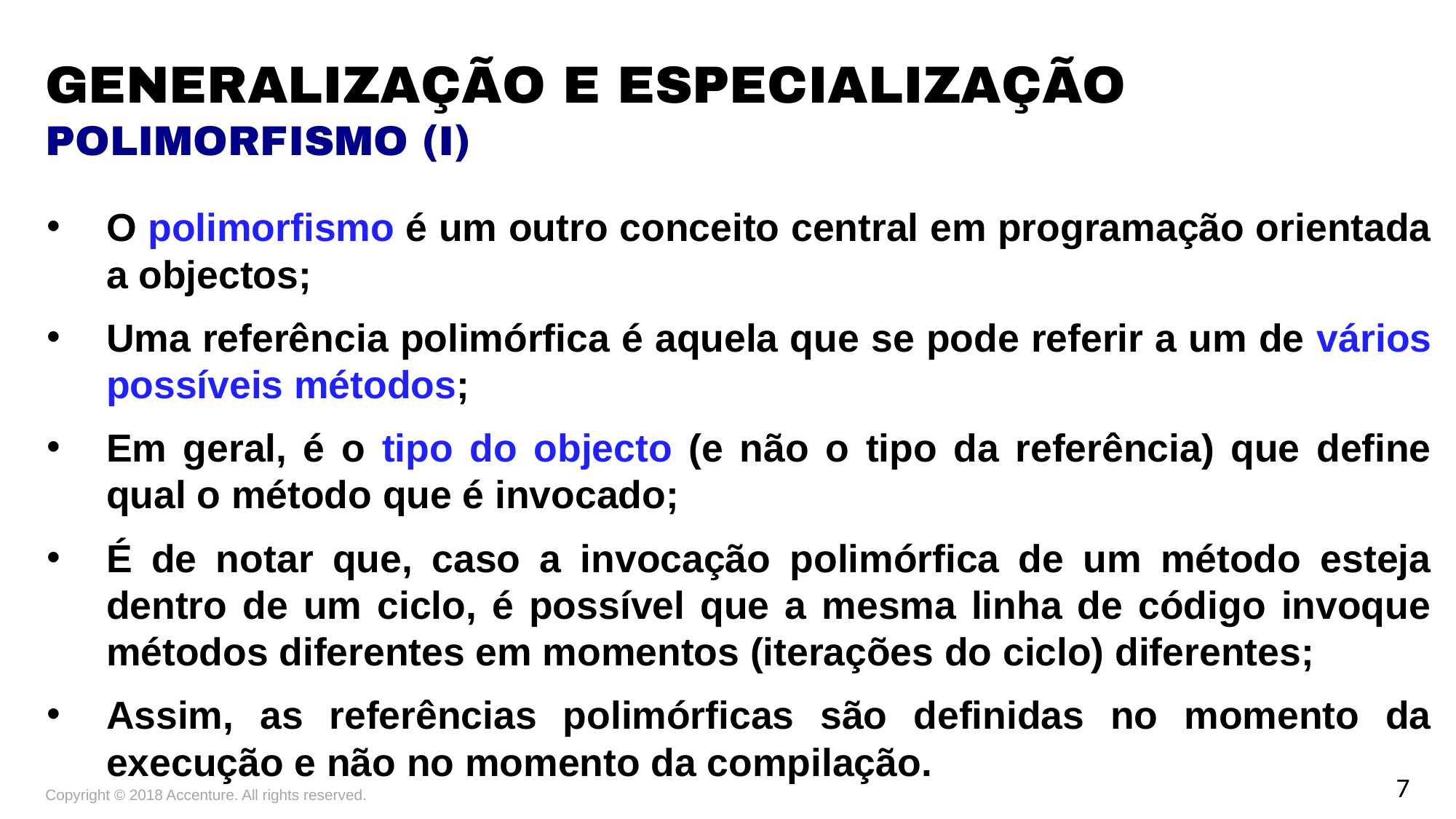

# Generalização e Especialização Polimorfismo (i)
O polimorfismo é um outro conceito central em programação orientada a objectos;
Uma referência polimórfica é aquela que se pode referir a um de vários possíveis métodos;
Em geral, é o tipo do objecto (e não o tipo da referência) que define qual o método que é invocado;
É de notar que, caso a invocação polimórfica de um método esteja dentro de um ciclo, é possível que a mesma linha de código invoque métodos diferentes em momentos (iterações do ciclo) diferentes;
Assim, as referências polimórficas são definidas no momento da execução e não no momento da compilação.
Copyright © 2018 Accenture. All rights reserved.
7